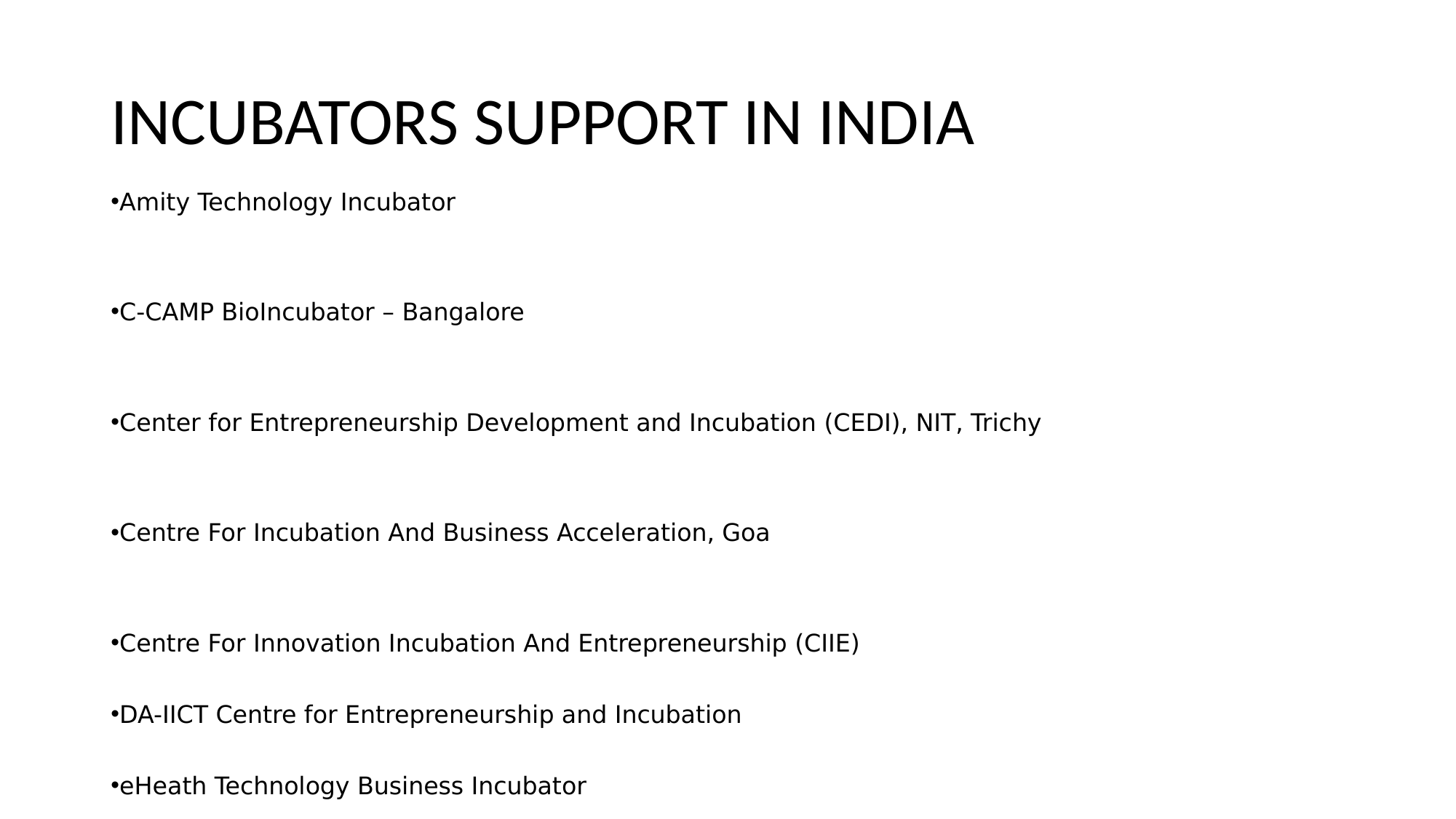

# INCUBATORS SUPPORT IN INDIA
Amity Technology Incubator

C-CAMP BioIncubator – Bangalore

Center for Entrepreneurship Development and Incubation (CEDI), NIT, Trichy

Centre For Incubation And Business Acceleration, Goa

Centre For Innovation Incubation And Entrepreneurship (CIIE)
DA-IICT Centre for Entrepreneurship and Incubation
eHeath Technology Business Incubator

GHV Accelerator- Haryana

Global Incubation Services (GINSERV)- Bangalore